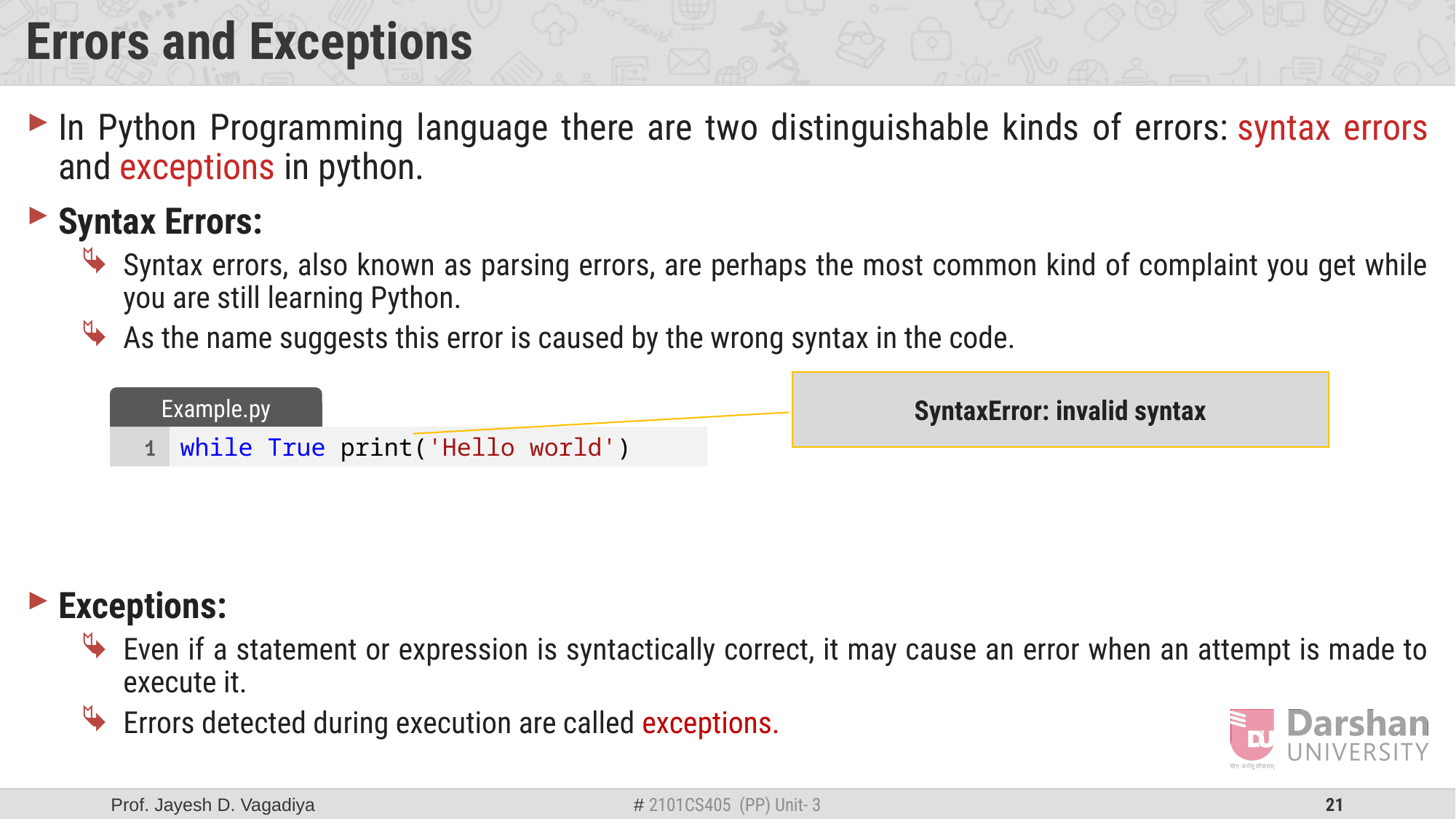

# Errors and Exceptions
In Python Programming language there are two distinguishable kinds of errors: syntax errors and exceptions in python.
Syntax Errors:
Syntax errors, also known as parsing errors, are perhaps the most common kind of complaint you get while you are still learning Python.
As the name suggests this error is caused by the wrong syntax in the code.

Exceptions:
Even if a statement or expression is syntactically correct, it may cause an error when an attempt is made to execute it.
Errors detected during execution are called exceptions.

SyntaxError: invalid syntax
Example.py
1
while True print('Hello world')